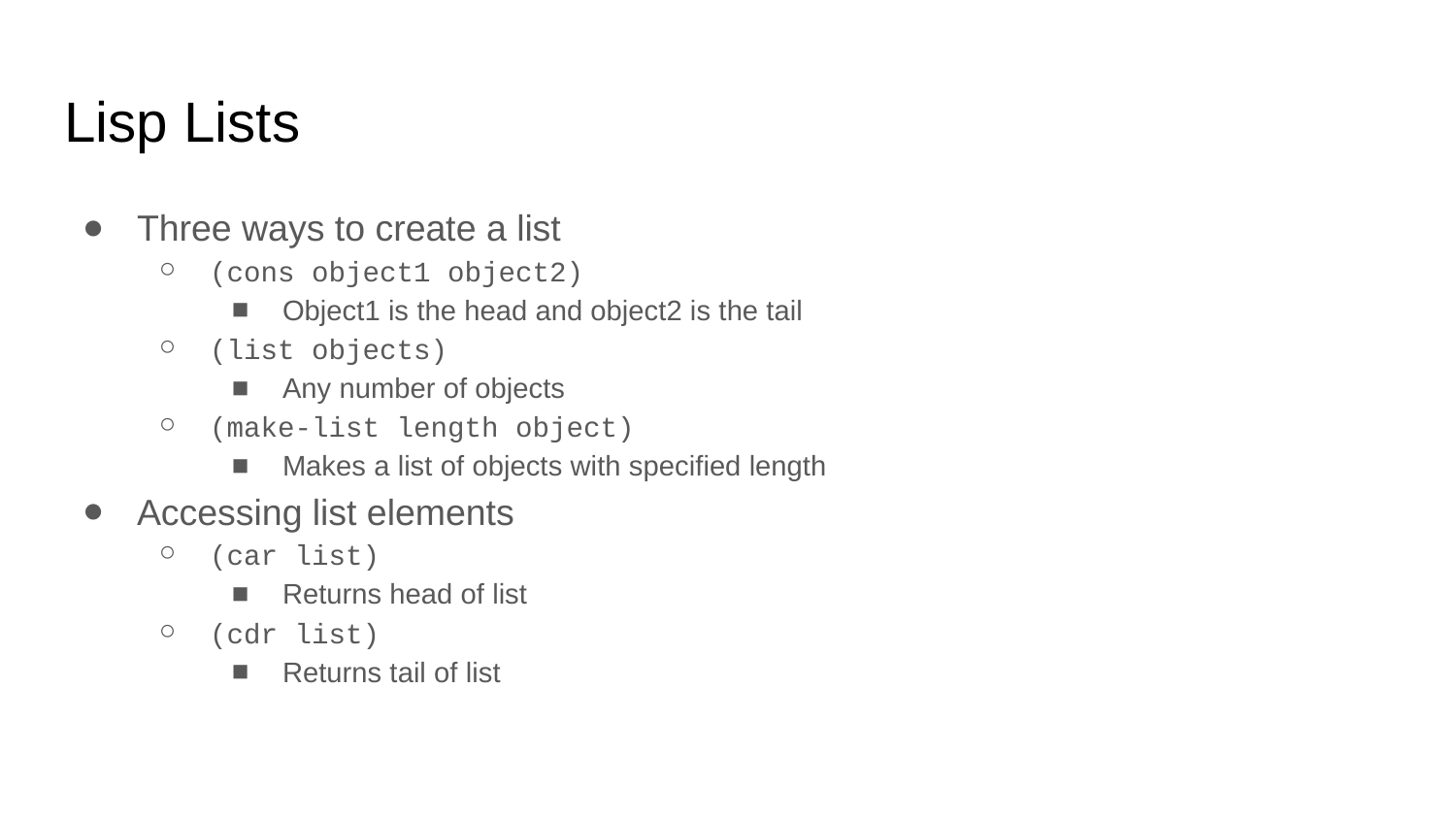

# Lisp Lists
Three ways to create a list
(cons object1 object2)
Object1 is the head and object2 is the tail
(list objects)
Any number of objects
(make-list length object)
Makes a list of objects with specified length
Accessing list elements
(car list)
Returns head of list
(cdr list)
Returns tail of list